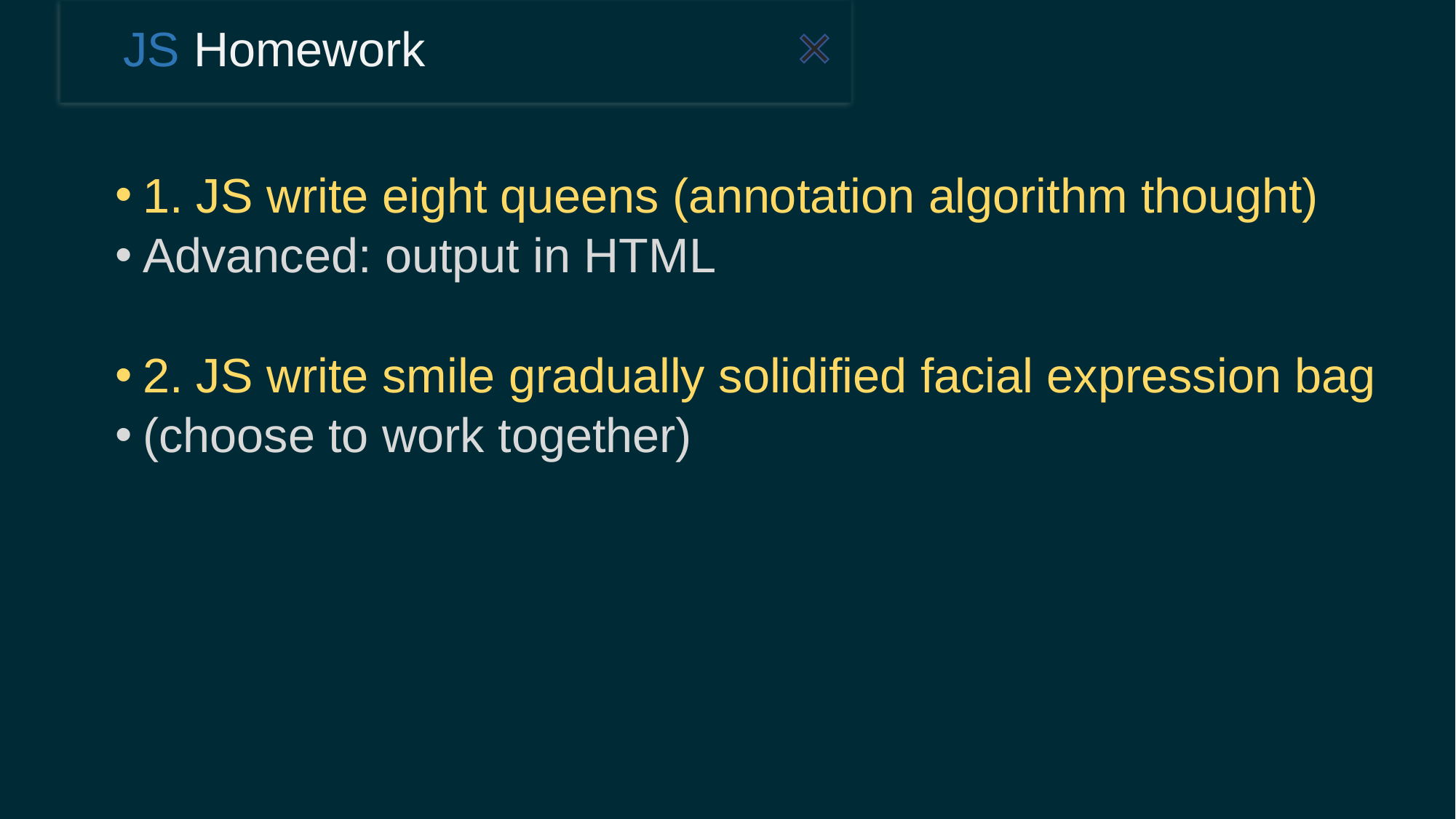

#
JS Homework

1. JS write eight queens (annotation algorithm thought)
Advanced: output in HTML

2. JS write smile gradually solidified facial expression bag
(choose to work together)